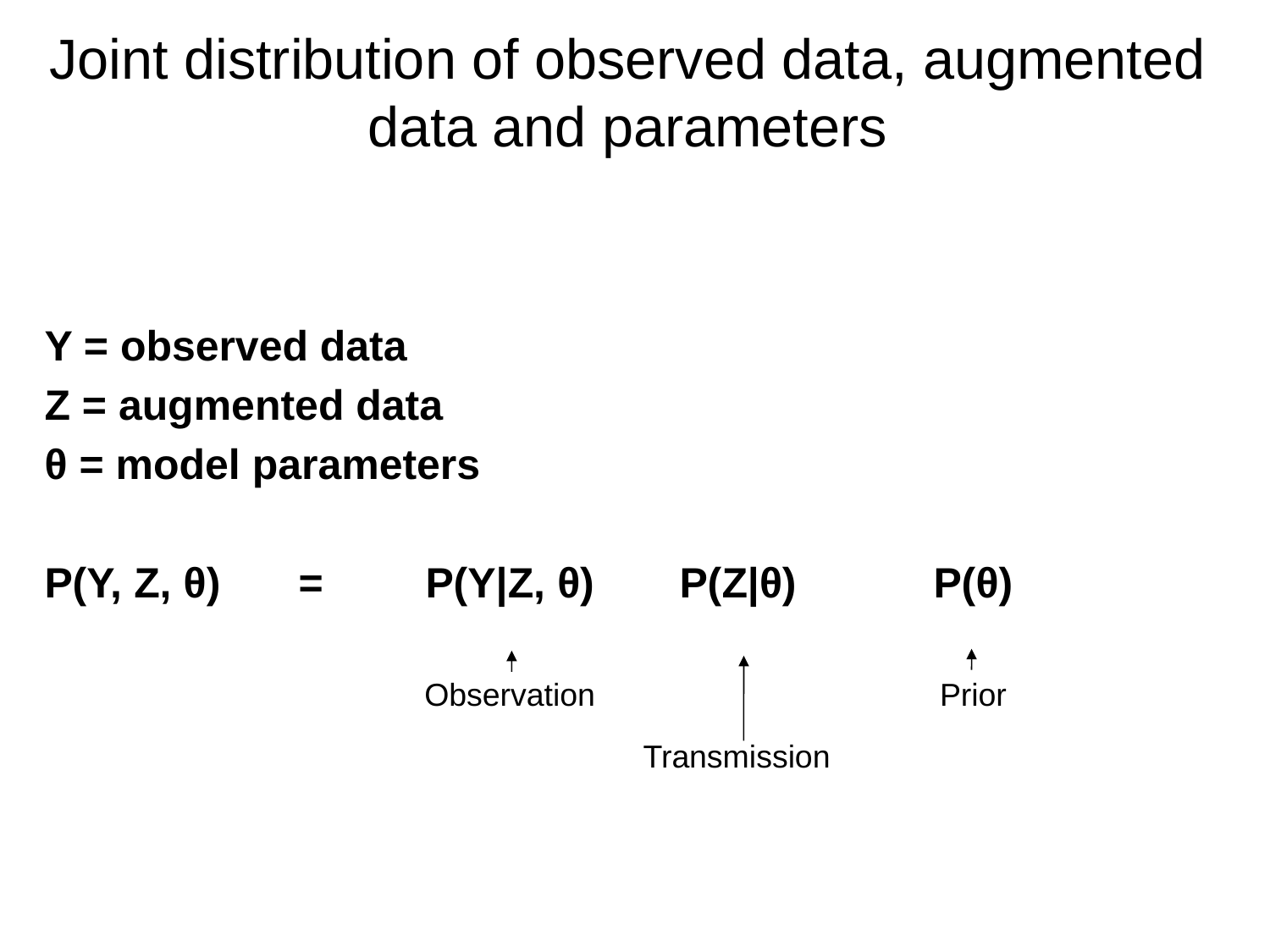

Joint distribution of observed data, augmented data and parameters
Y = observed data
Z = augmented data
θ = model parameters

P(Y, Z, θ) 	= 	P(Y|Z, θ)	P(Z|θ)		P(θ)

Prior
Observation
Transmission